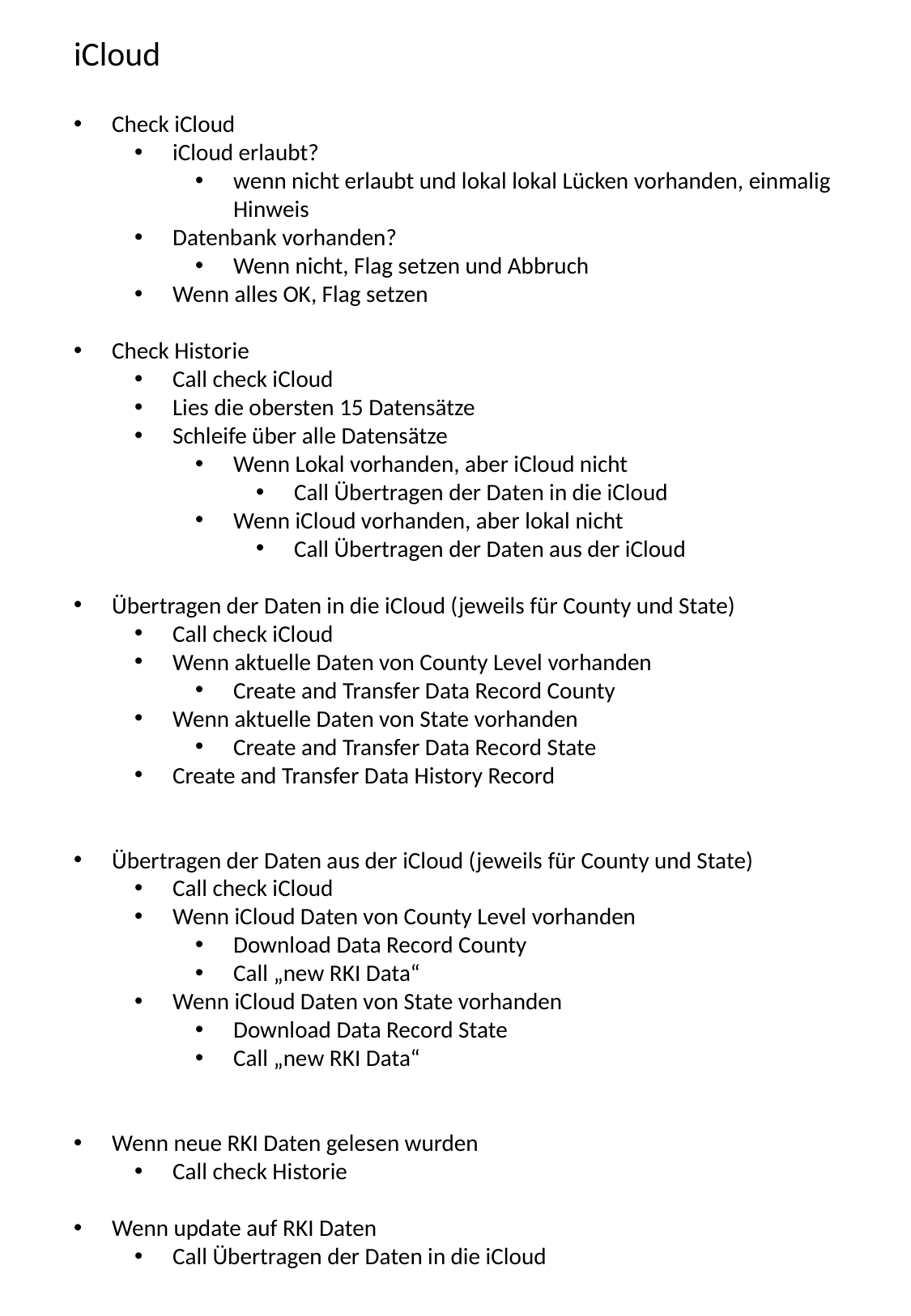

iCloud

Check iCloud
iCloud erlaubt?
wenn nicht erlaubt und lokal lokal Lücken vorhanden, einmalig Hinweis
Datenbank vorhanden?
Wenn nicht, Flag setzen und Abbruch
Wenn alles OK, Flag setzen

Check Historie
Call check iCloud
Lies die obersten 15 Datensätze
Schleife über alle Datensätze
Wenn Lokal vorhanden, aber iCloud nicht
Call Übertragen der Daten in die iCloud
Wenn iCloud vorhanden, aber lokal nicht
Call Übertragen der Daten aus der iCloud

Übertragen der Daten in die iCloud (jeweils für County und State)
Call check iCloud
Wenn aktuelle Daten von County Level vorhanden
Create and Transfer Data Record County
Wenn aktuelle Daten von State vorhanden
Create and Transfer Data Record State
Create and Transfer Data History Record

Übertragen der Daten aus der iCloud (jeweils für County und State)
Call check iCloud
Wenn iCloud Daten von County Level vorhanden
Download Data Record County
Call „new RKI Data“
Wenn iCloud Daten von State vorhanden
Download Data Record State
Call „new RKI Data“

Wenn neue RKI Daten gelesen wurden
Call check Historie

Wenn update auf RKI Daten
Call Übertragen der Daten in die iCloud